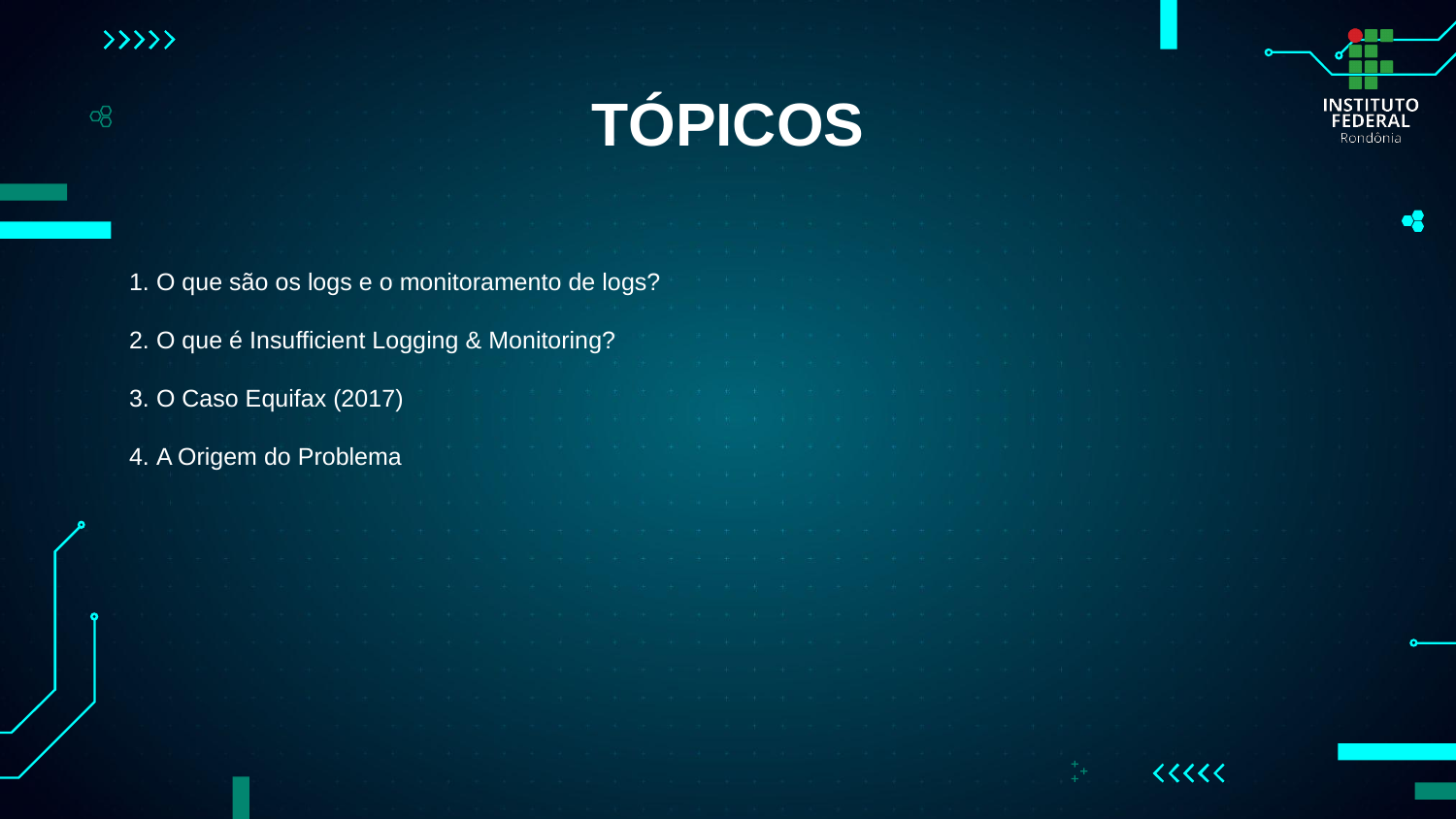

# TÓPICOS
 O que são os logs e o monitoramento de logs?

 O que é Insufficient Logging & Monitoring?

 O Caso Equifax (2017)

 A Origem do Problema